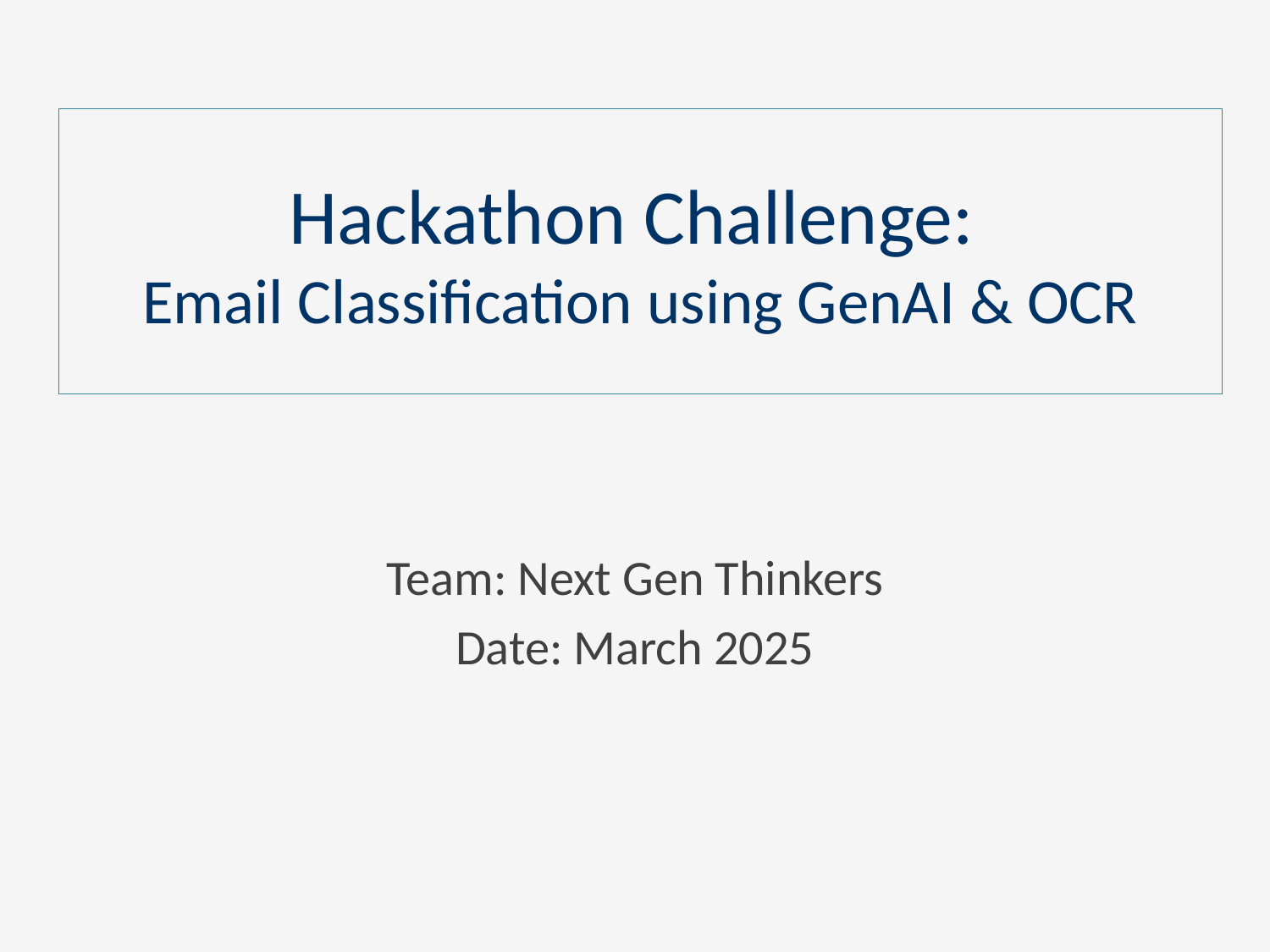

# Hackathon Challenge: Email Classification using GenAI & OCR
Team: Next Gen Thinkers
Date: March 2025